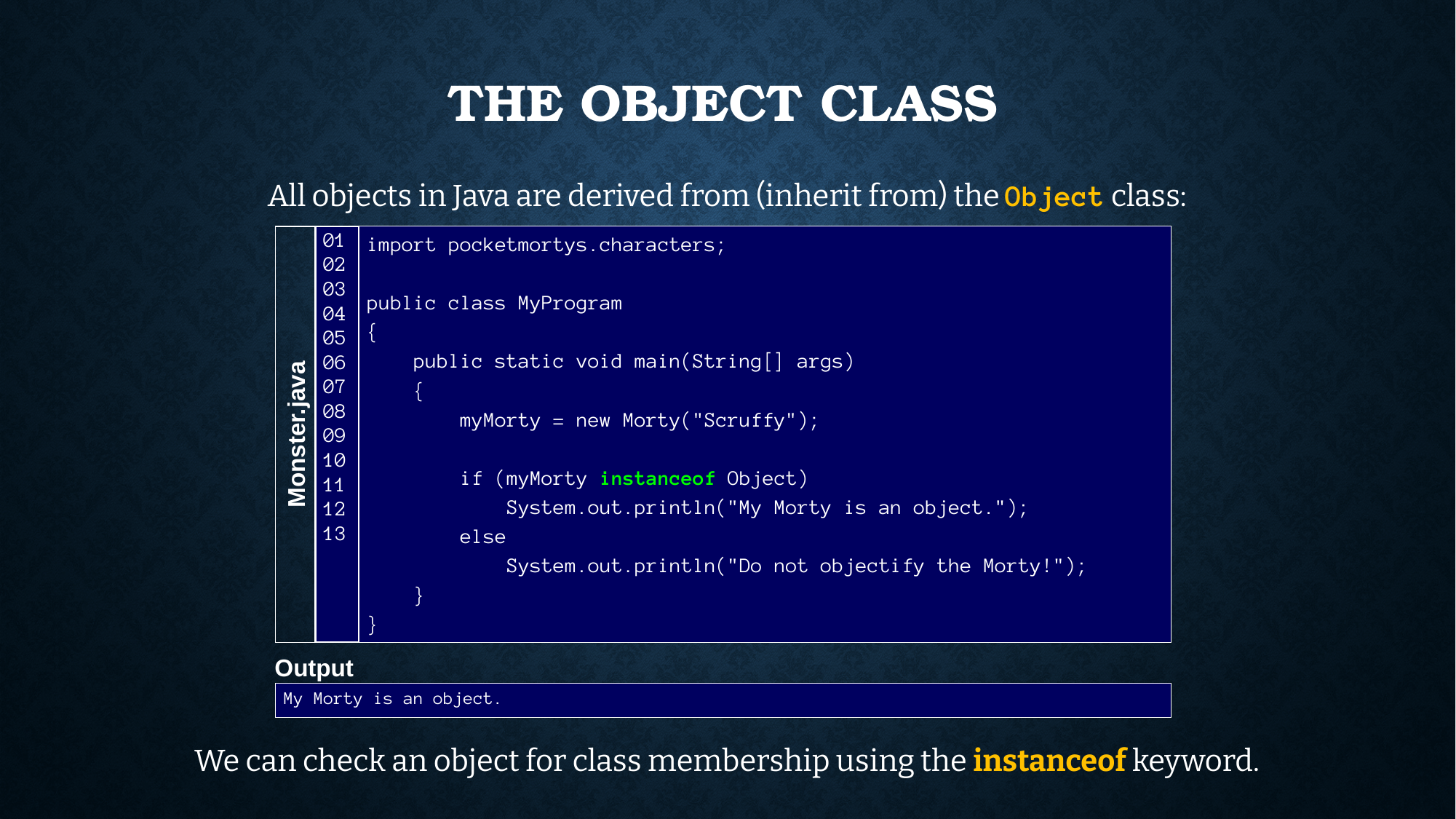

# The Object Class
All objects in Java are derived from (inherit from) the Object class:
| 01 02 03 04 05 06 07 08 09 10 11 12 13 |
| --- |
import pocketmortys.characters;

public class MyProgram
{
    public static void main(String[] args)
    {
        myMorty = new Morty("Scruffy");

        if (myMorty instanceof Object)
            System.out.println("My Morty is an object.");
        else
            System.out.println("Do not objectify the Morty!");
    }
}
Monster.java
Output
My Morty is an object.
We can check an object for class membership using the instanceof keyword.